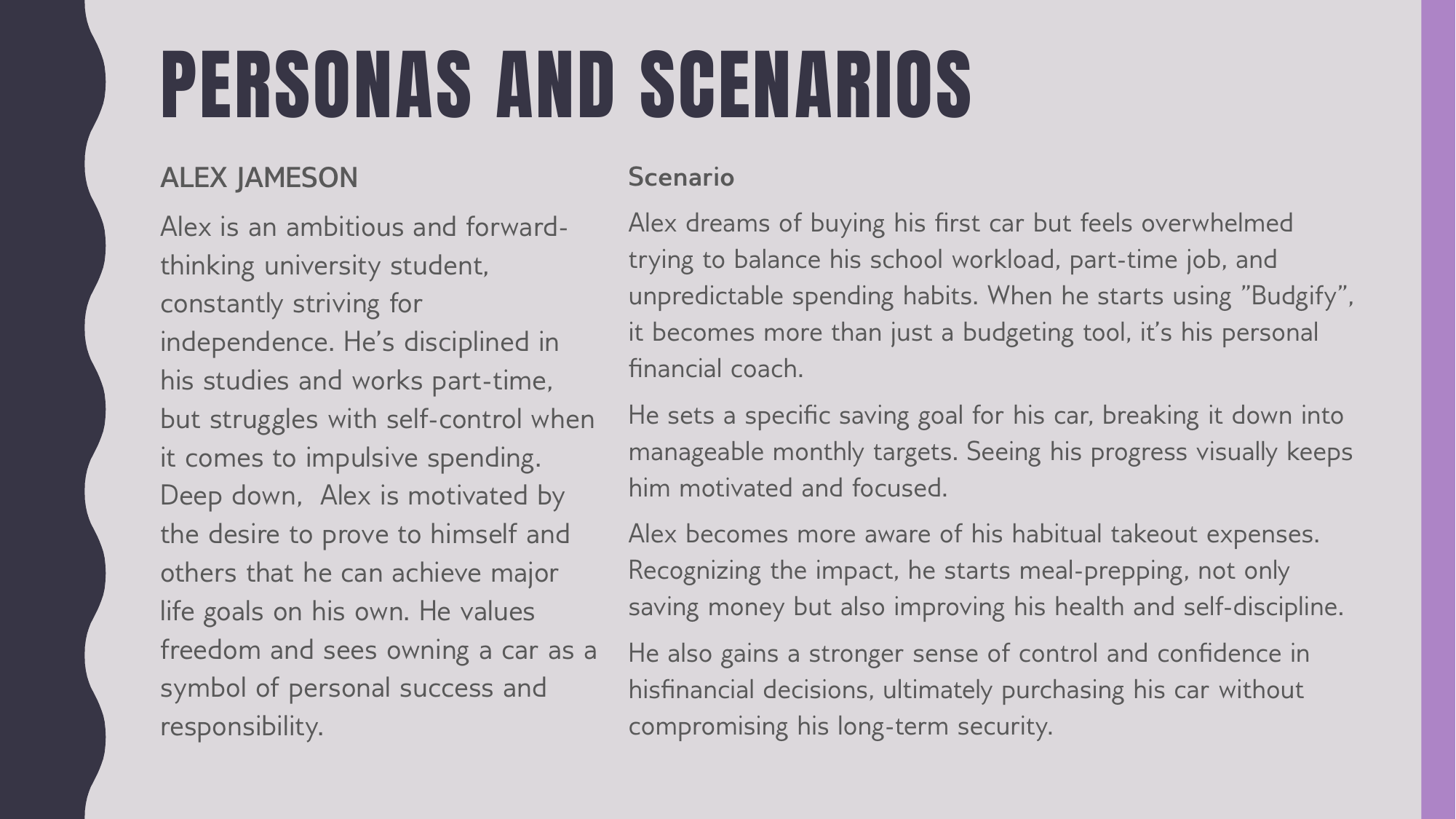

# Personas and scenarios
ALEX JAMESON
Alex is an ambitious and forward-thinking university student, constantly striving for independence. He’s disciplined in his studies and works part-time, but struggles with self-control when it comes to impulsive spending. Deep down,  Alex is motivated by the desire to prove to himself and others that he can achieve major life goals on his own. He values freedom and sees owning a car as a symbol of personal success and responsibility.
Scenario
Alex dreams of buying his first car but feels overwhelmed trying to balance his school workload, part-time job, and unpredictable spending habits. When he starts using ”Budgify”, it becomes more than just a budgeting tool, it’s his personal financial coach.
He sets a specific saving goal for his car, breaking it down into manageable monthly targets. Seeing his progress visually keeps him motivated and focused.
Alex becomes more aware of his habitual takeout expenses. Recognizing the impact, he starts meal-prepping, not only saving money but also improving his health and self-discipline.
He also gains a stronger sense of control and confidence in hisfinancial decisions, ultimately purchasing his car without compromising his long-term security.